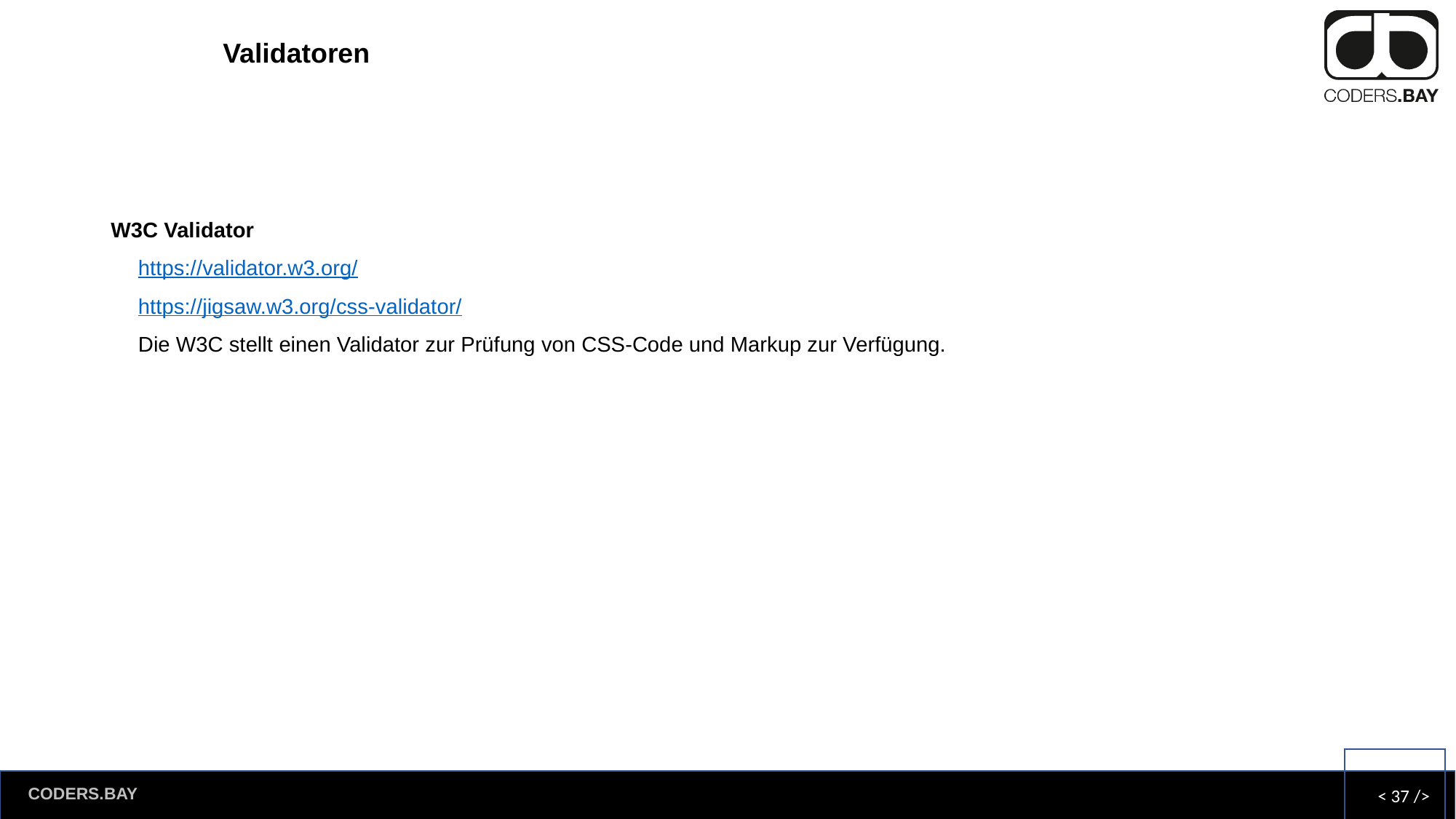

# Validatoren
W3C Validator
https://validator.w3.org/
https://jigsaw.w3.org/css-validator/
Die W3C stellt einen Validator zur Prüfung von CSS-Code und Markup zur Verfügung.